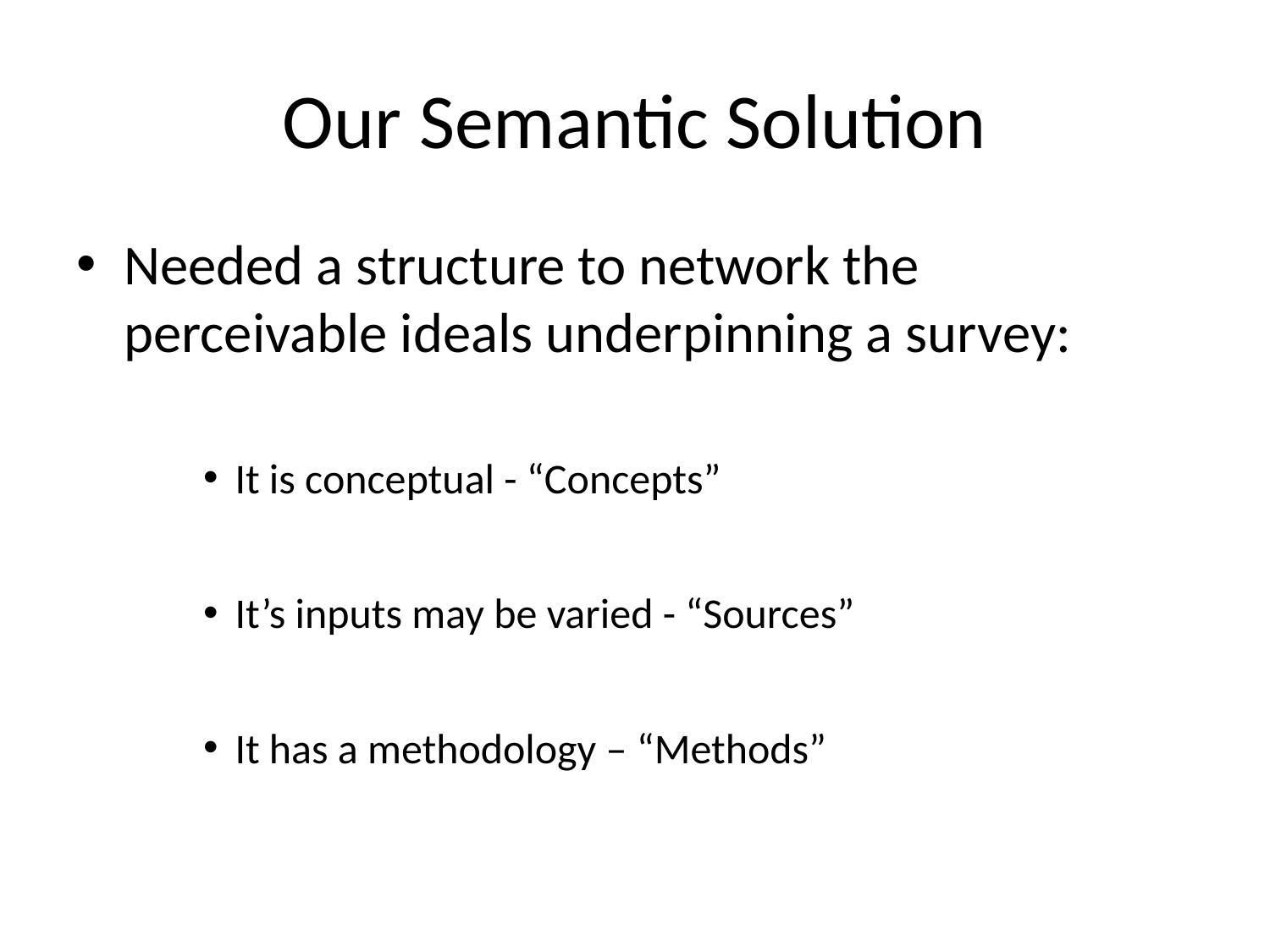

# Our Semantic Solution
Needed a structure to network the perceivable ideals underpinning a survey:

It is conceptual - “Concepts”

It’s inputs may be varied - “Sources”

It has a methodology – “Methods”